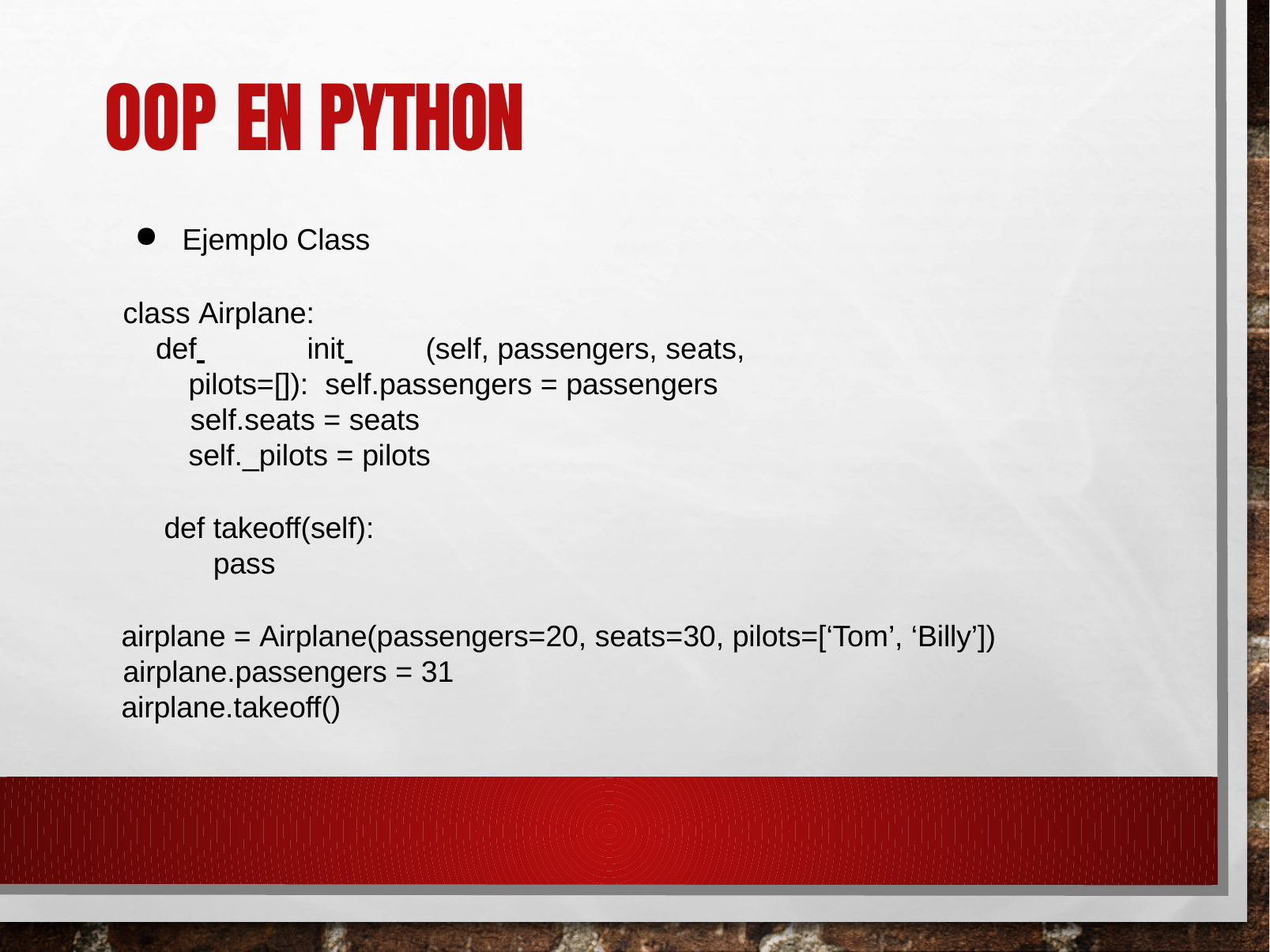

# OOP en Python
Ejemplo Class

class Airplane:
def 	init 	(self, passengers, seats, pilots=[]):  self.passengers = passengers
self.seats = seats  self._pilots = pilots

def takeoff(self):  pass

airplane = Airplane(passengers=20, seats=30, pilots=[‘Tom’, ‘Billy’])  airplane.passengers = 31
airplane.takeoff()